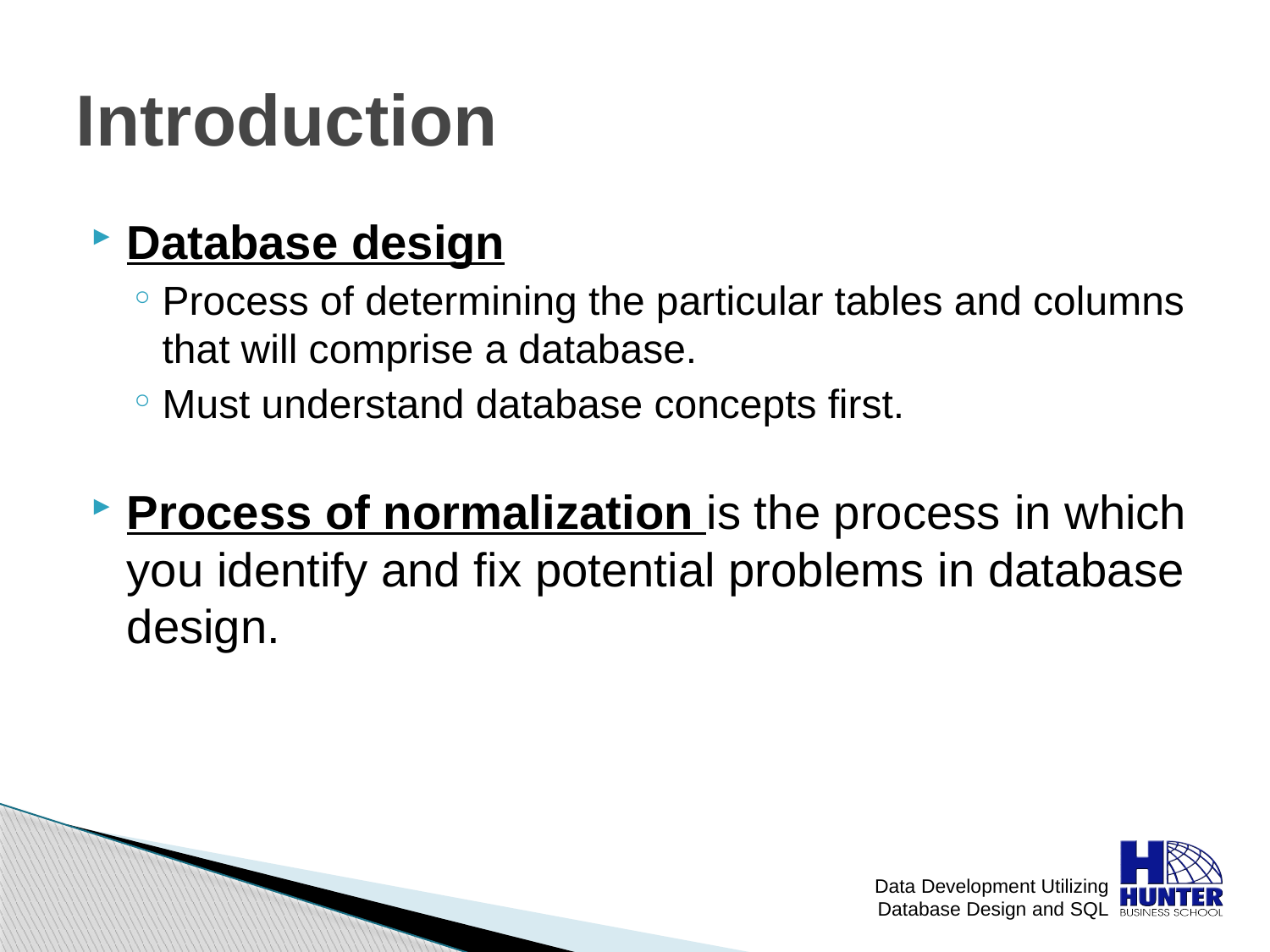

# Introduction
Database design
Process of determining the particular tables and columns that will comprise a database.
Must understand database concepts first.
Process of normalization is the process in which you identify and fix potential problems in database design.